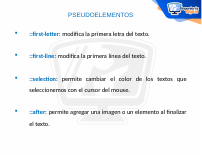

PSEUDOELEMENTOS
::first-letter: modifica la primera letra del texto.

::first-line: modifica la primera línea del texto.

::selection: permite cambiar el color de los textos que seleccionemos con el cursor del mouse.

::after: permite agregar una imagen o un elemento al finalizar el texto.